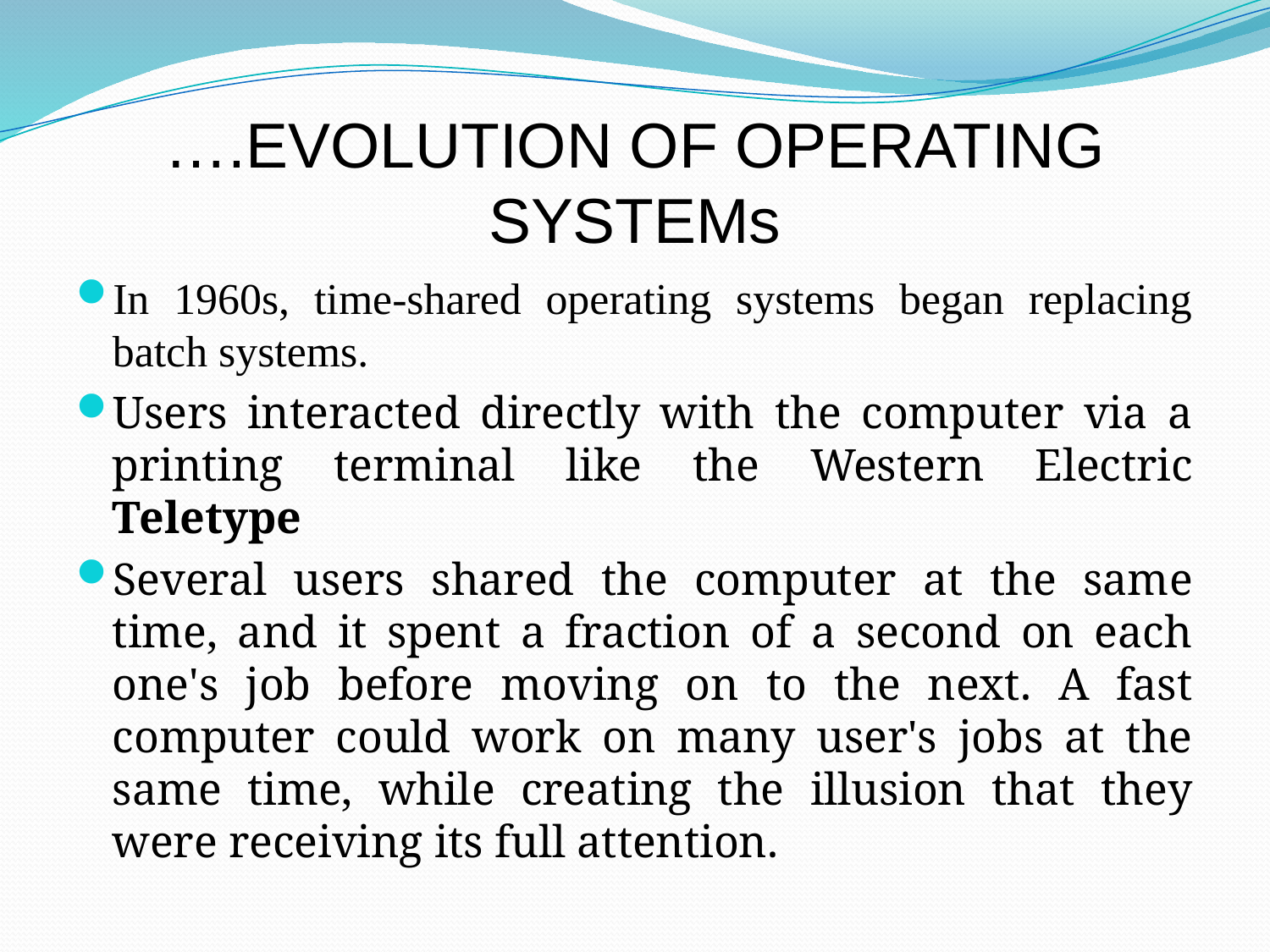

# ….EVOLUTION OF OPERATING SYSTEMs
In 1960s, time-shared operating systems began replacing batch systems.
Users interacted directly with the computer via a printing terminal like the Western Electric Teletype
Several users shared the computer at the same time, and it spent a fraction of a second on each one's job before moving on to the next. A fast computer could work on many user's jobs at the same time, while creating the illusion that they were receiving its full attention.